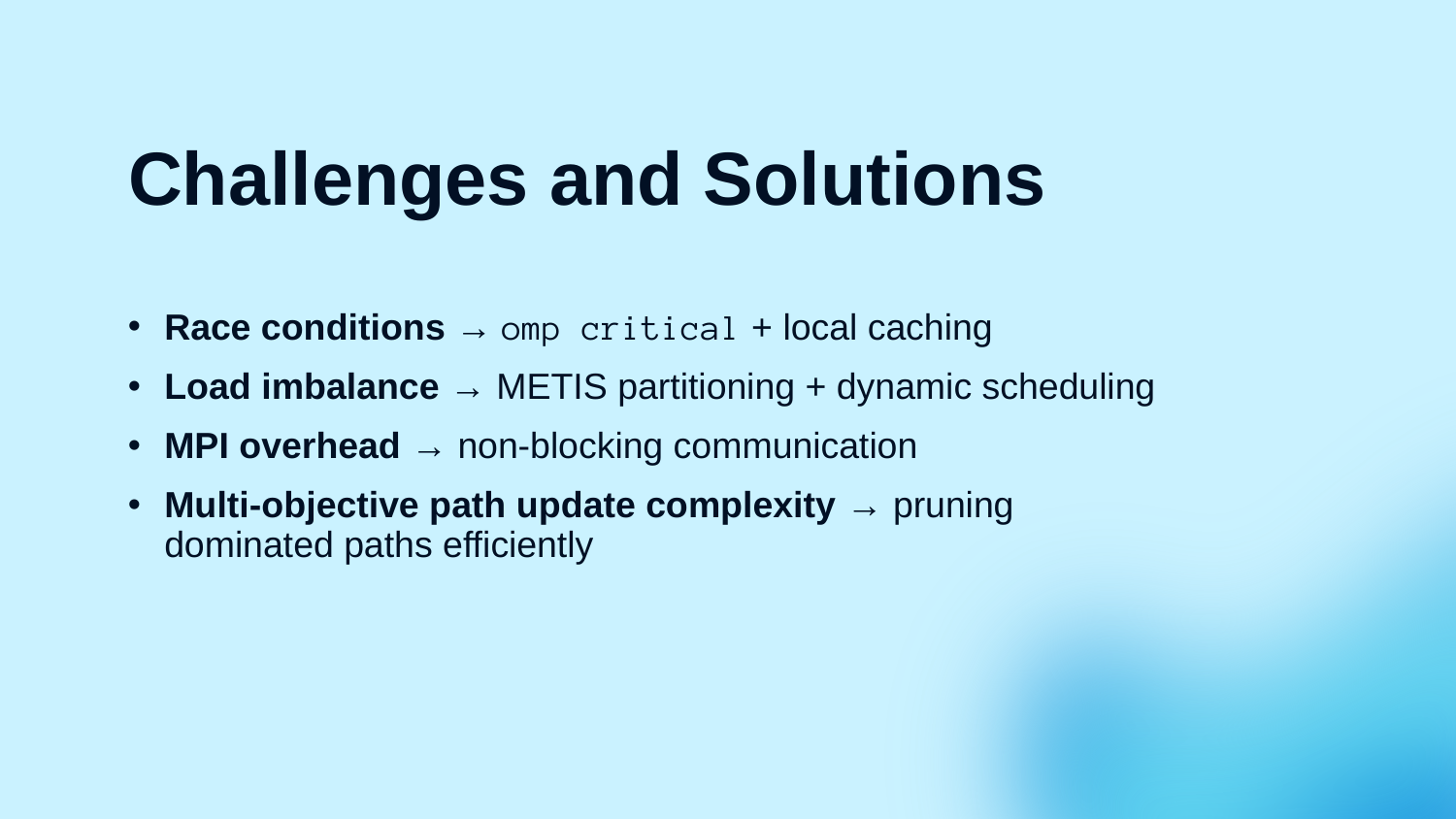

# Challenges and Solutions

Race conditions → omp critical + local caching
Load imbalance → METIS partitioning + dynamic scheduling
MPI overhead → non-blocking communication
Multi-objective path update complexity → pruning dominated paths efficiently